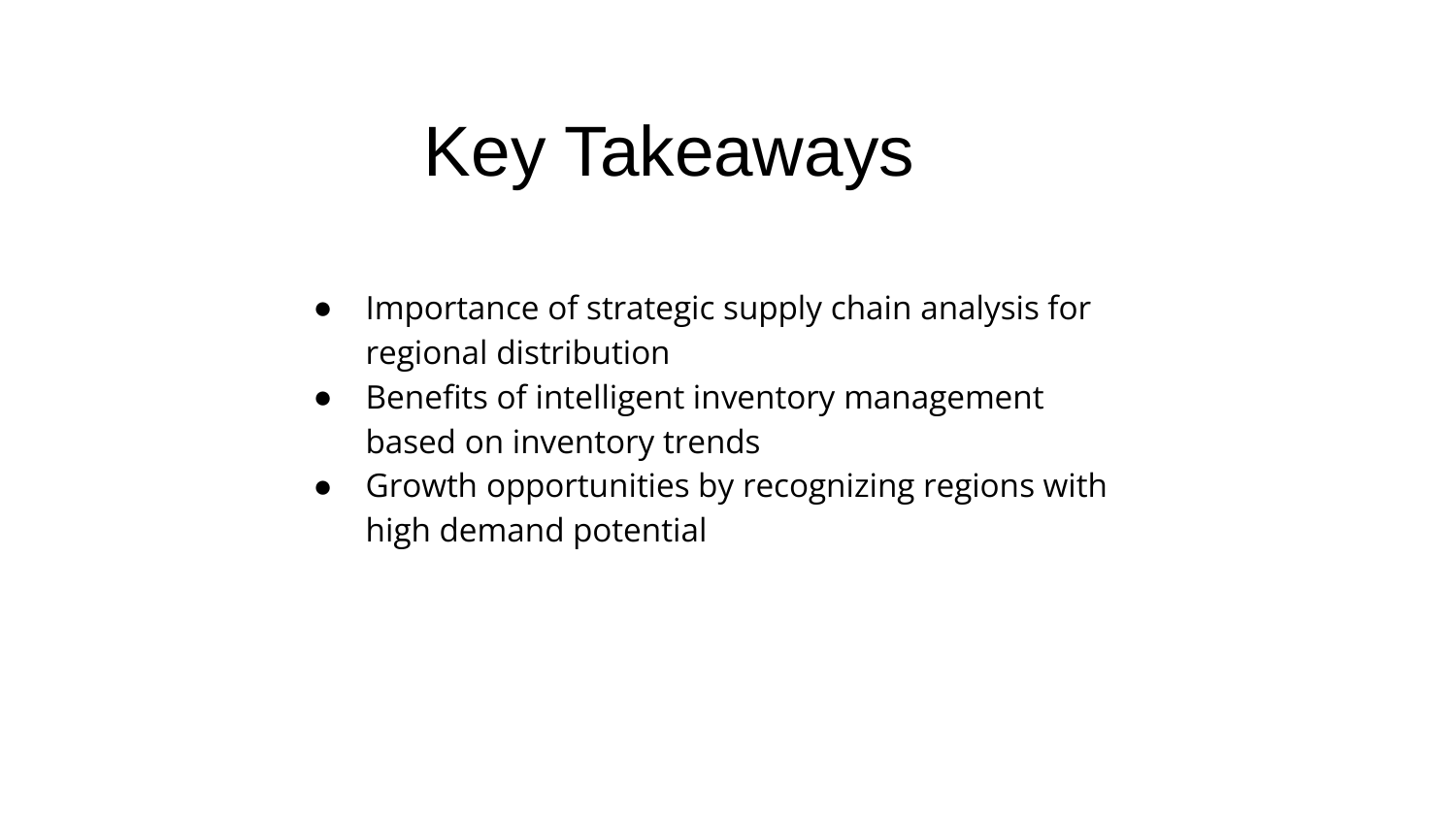

Key Takeaways

Importance of strategic supply chain analysis for regional distribution
Benefits of intelligent inventory management based on inventory trends
Growth opportunities by recognizing regions with high demand potential